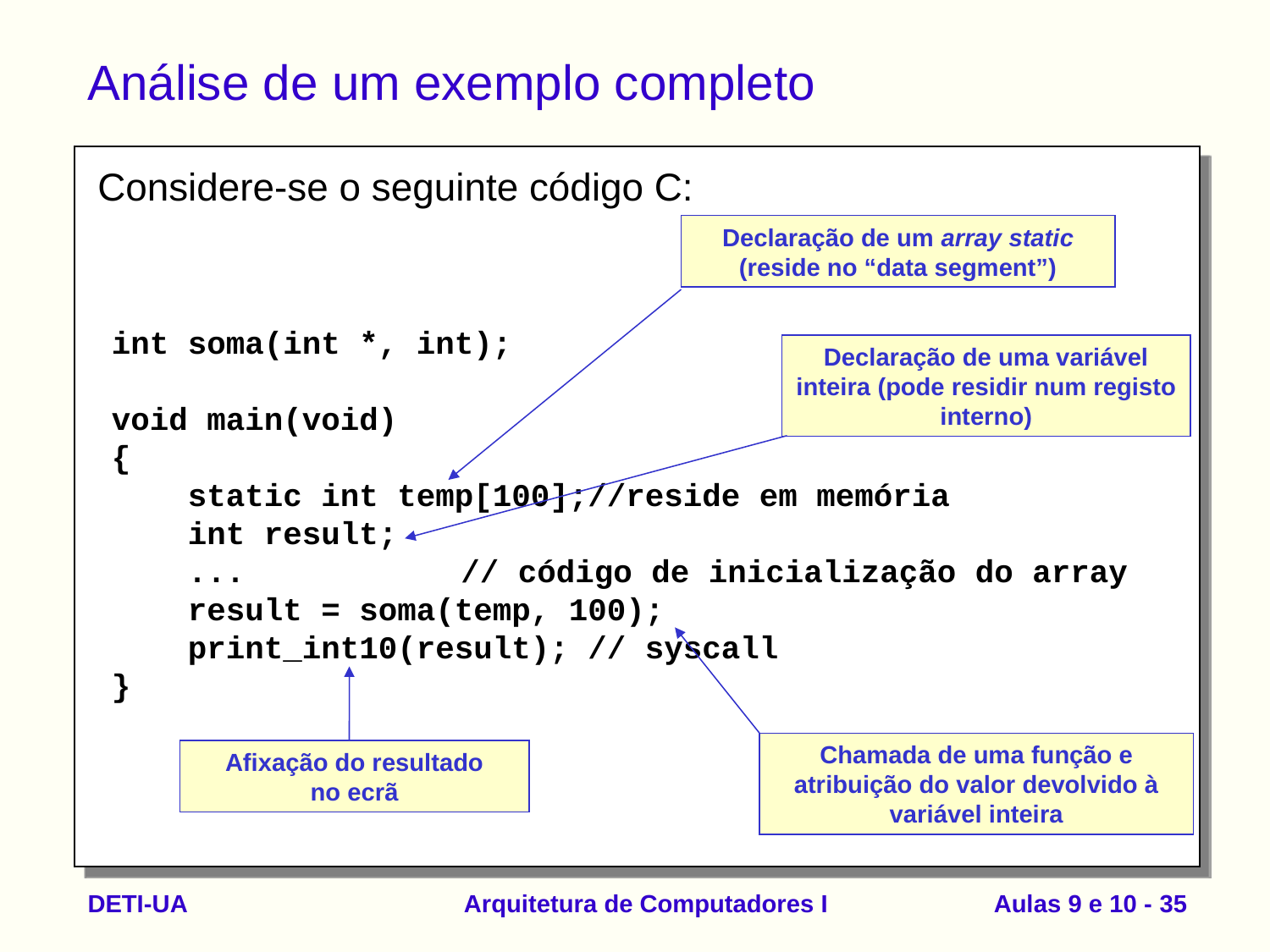

# Análise de um exemplo completo
Considere-se o seguinte código C:
Declaração de um array static (reside no “data segment”)

int soma(int *, int);

void main(void)
{
    static int temp[100];//reside em memória
    int result;
    ...	     // código de inicialização do array
    result = soma(temp, 100);
    print_int10(result); // syscall
}
Declaração de uma variável inteira (pode residir num registo interno)

Chamada de uma função e atribuição do valor devolvido à variável inteira

Afixação do resultado
no ecrã
DETI-UA
Arquitetura de Computadores I
Aulas 9 e 10 - 35